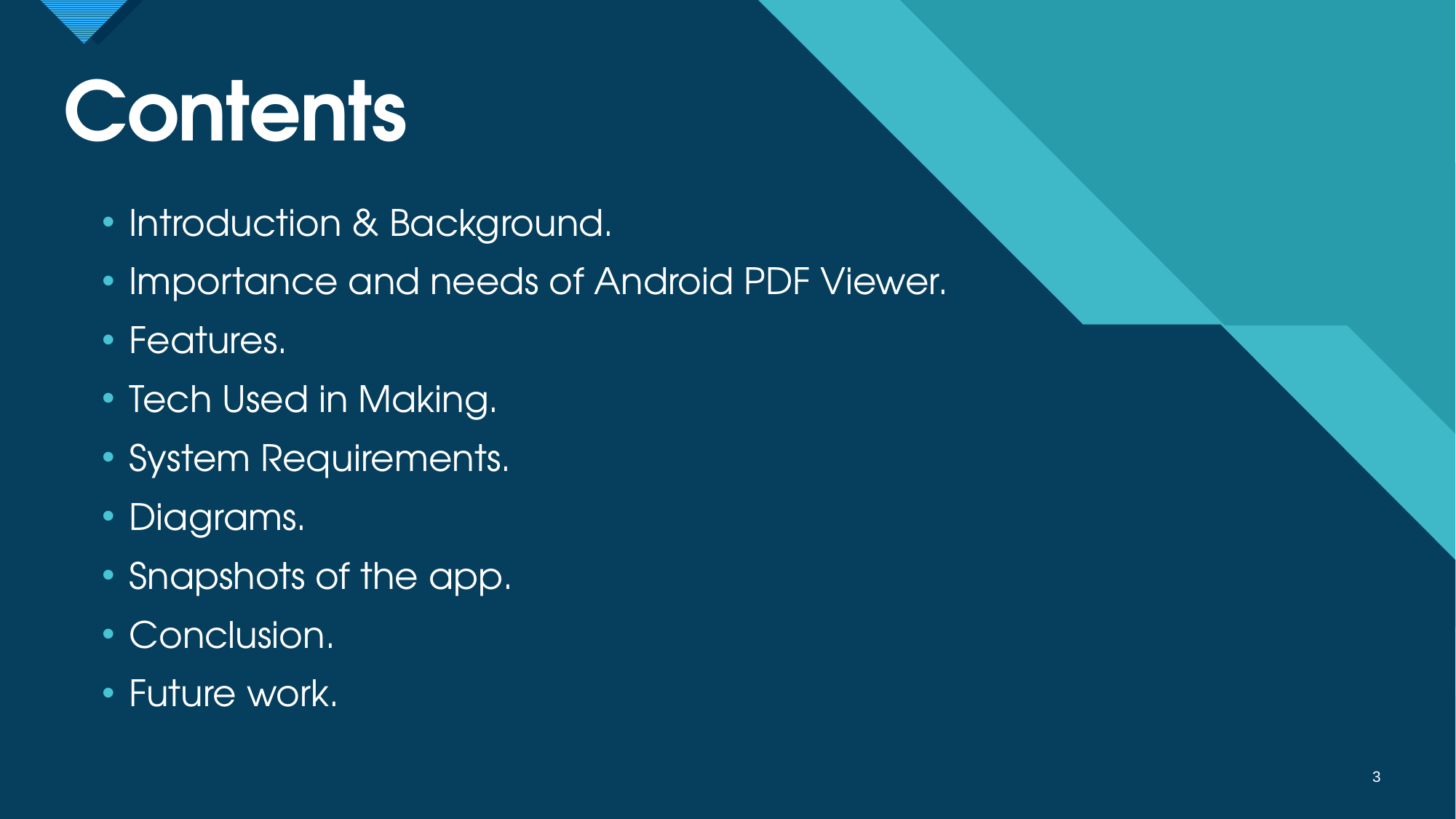

# Contents
Introduction & Background.
Importance and needs of Android PDF Viewer.
Features.
Tech Used in Making.
System Requirements.
Diagrams.
Snapshots of the app.
Conclusion.
Future work.
3